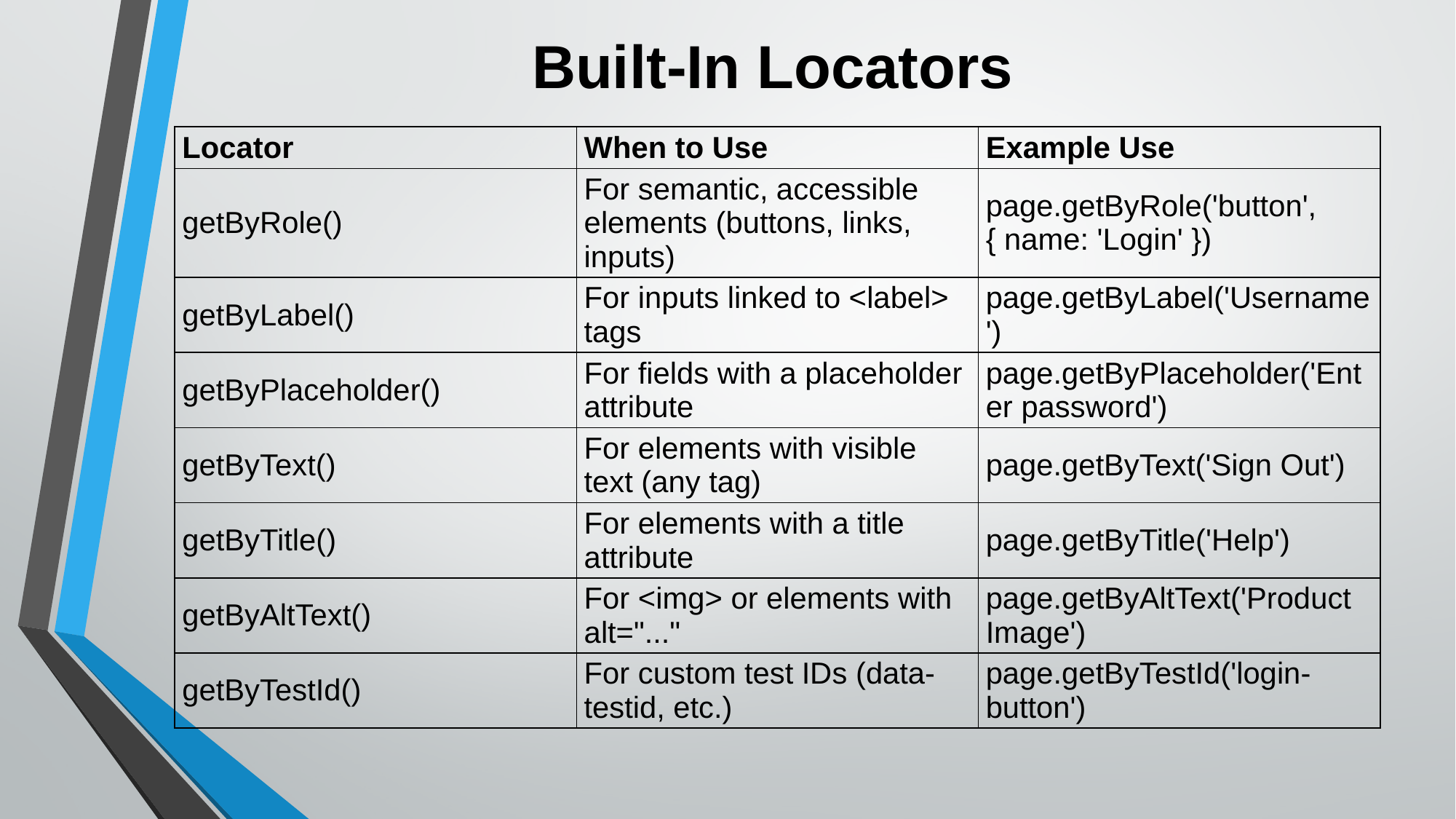

# Built-In Locators
| Locator | When to Use | Example Use |
| --- | --- | --- |
| getByRole() | For semantic, accessible elements (buttons, links, inputs) | page.getByRole('button', { name: 'Login' }) |
| getByLabel() | For inputs linked to <label> tags | page.getByLabel('Username') |
| getByPlaceholder() | For fields with a placeholder attribute | page.getByPlaceholder('Enter password') |
| getByText() | For elements with visible text (any tag) | page.getByText('Sign Out') |
| getByTitle() | For elements with a title attribute | page.getByTitle('Help') |
| getByAltText() | For <img> or elements with alt="..." | page.getByAltText('Product Image') |
| getByTestId() | For custom test IDs (data-testid, etc.) | page.getByTestId('login-button') |